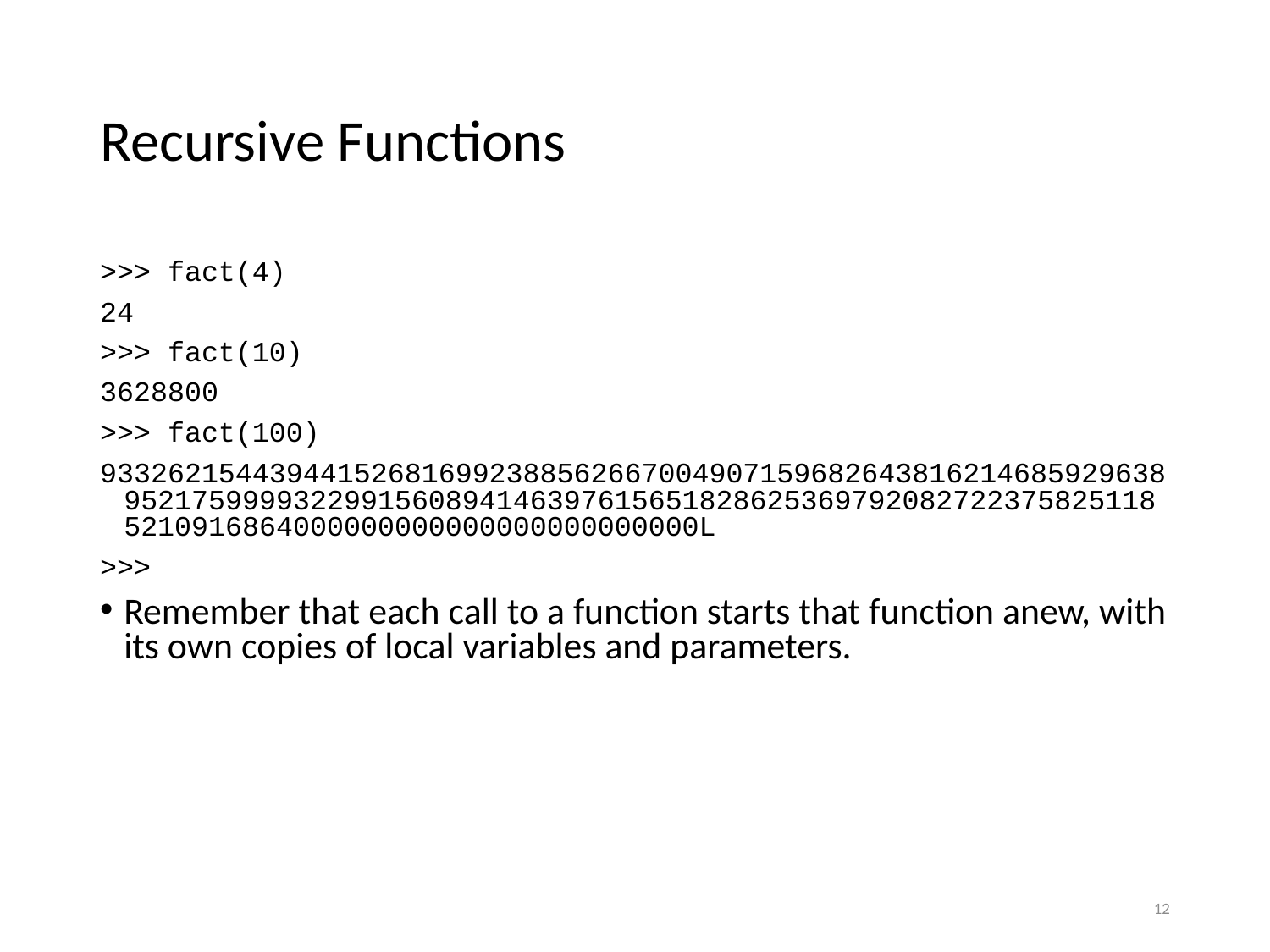

# Recursive Functions
>>> fact(4)
24
>>> fact(10)
3628800
>>> fact(100)
93326215443944152681699238856266700490715968264381621468592963895217599993229915608941463976156518286253697920827223758251185210916864000000000000000000000000L
>>>
Remember that each call to a function starts that function anew, with its own copies of local variables and parameters.
12